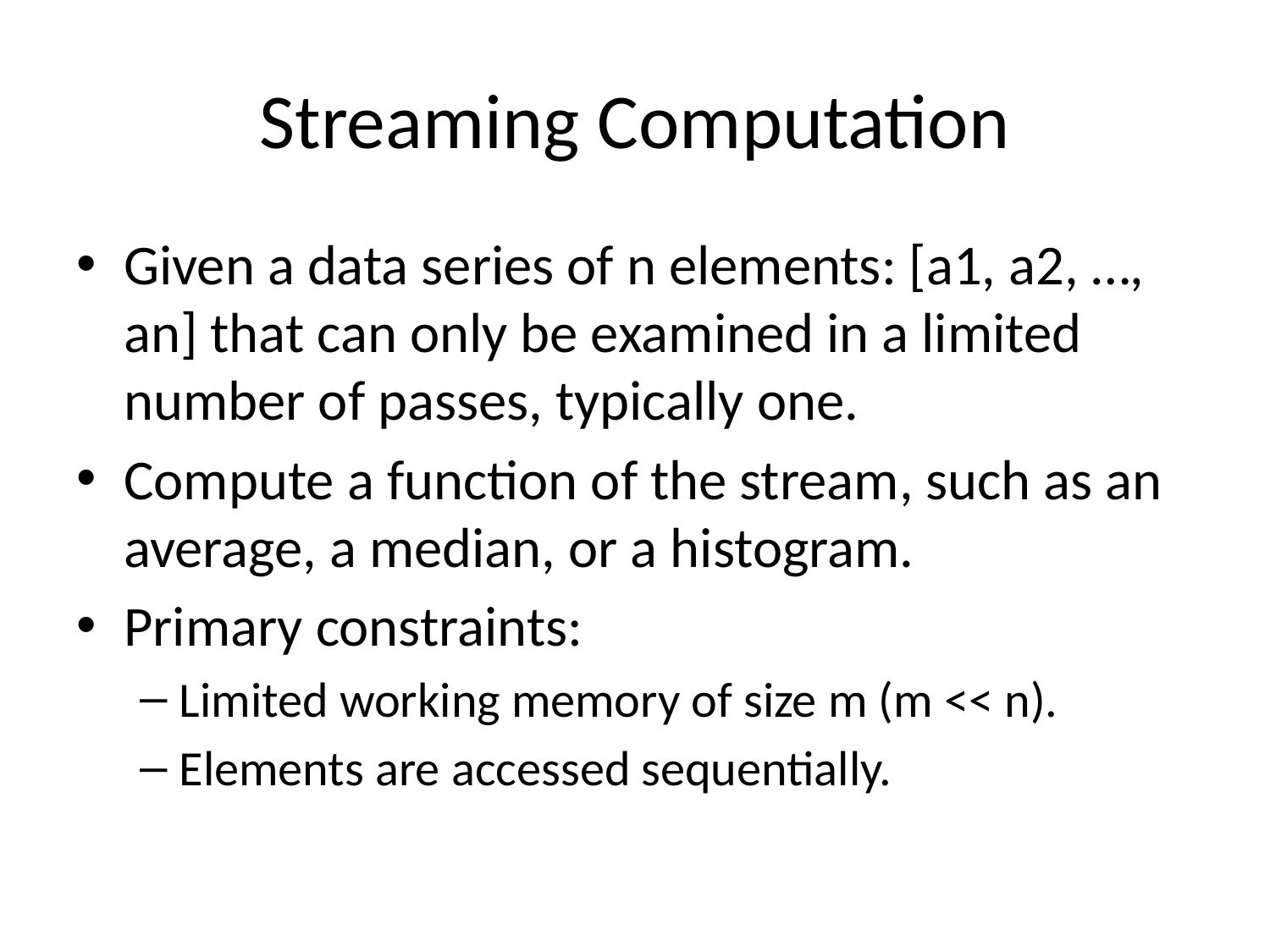

# Streaming Computation
Given a data series of n elements: [a1, a2, …, an] that can only be examined in a limited number of passes, typically one.
Compute a function of the stream, such as an average, a median, or a histogram.
Primary constraints:
Limited working memory of size m (m << n).
Elements are accessed sequentially.